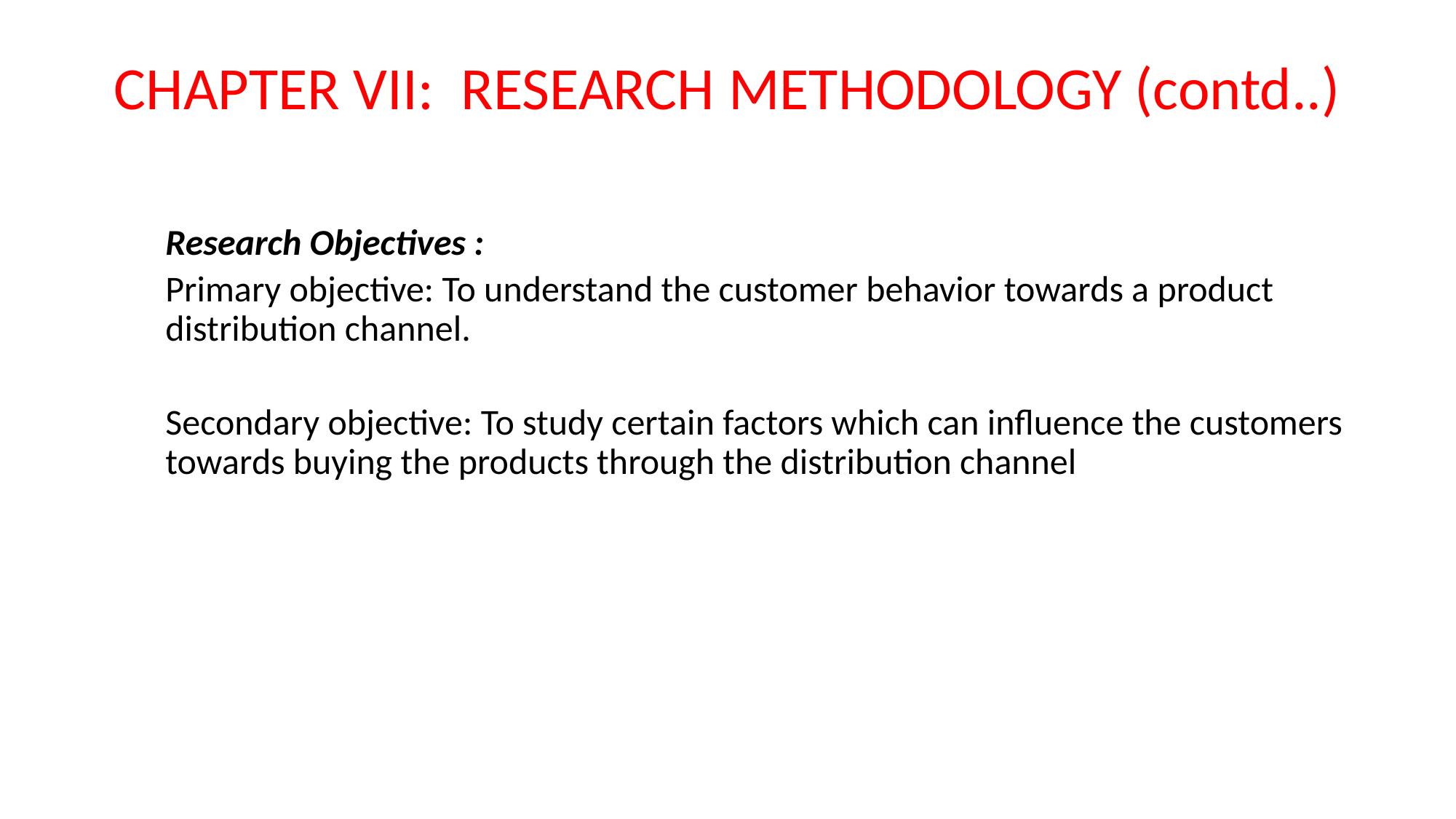

# CHAPTER VII:  RESEARCH METHODOLOGY (contd..)
Research Objectives :
Primary objective: To understand the customer behavior towards a product distribution channel.

Secondary objective: To study certain factors which can influence the customers towards buying the products through the distribution channel